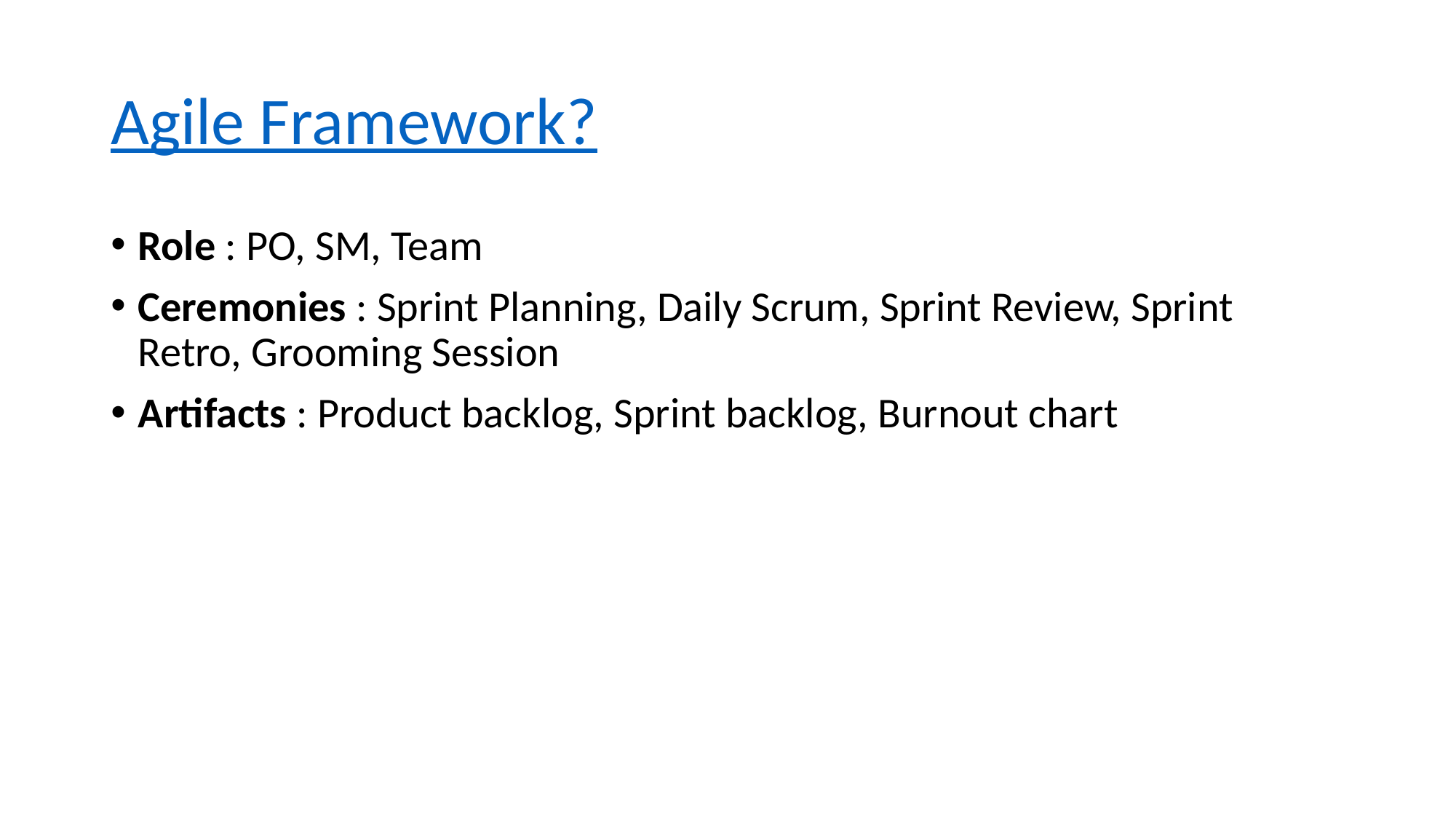

# Agile Framework?
Role : PO, SM, Team
Ceremonies : Sprint Planning, Daily Scrum, Sprint Review, Sprint Retro, Grooming Session
Artifacts : Product backlog, Sprint backlog, Burnout chart